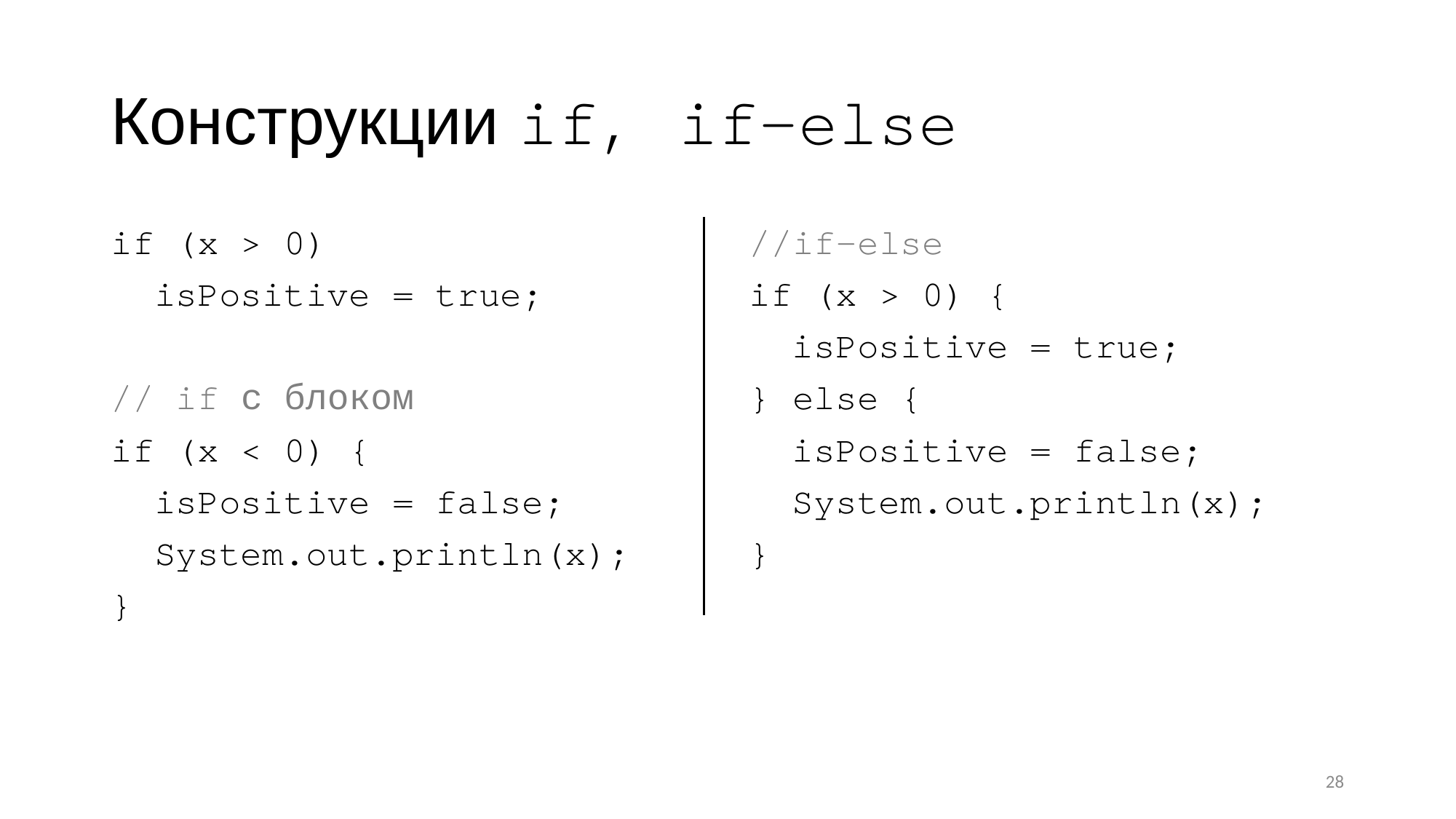

# Конструкции if, if-else
if (x > 0)
  isPositive = true;

// if с блоком
if (x < 0) {
  isPositive = false;
  System.out.println(x);
}

//if-else
if (x > 0) {
  isPositive = true;
} else {
  isPositive = false;
  System.out.println(x);
}

28